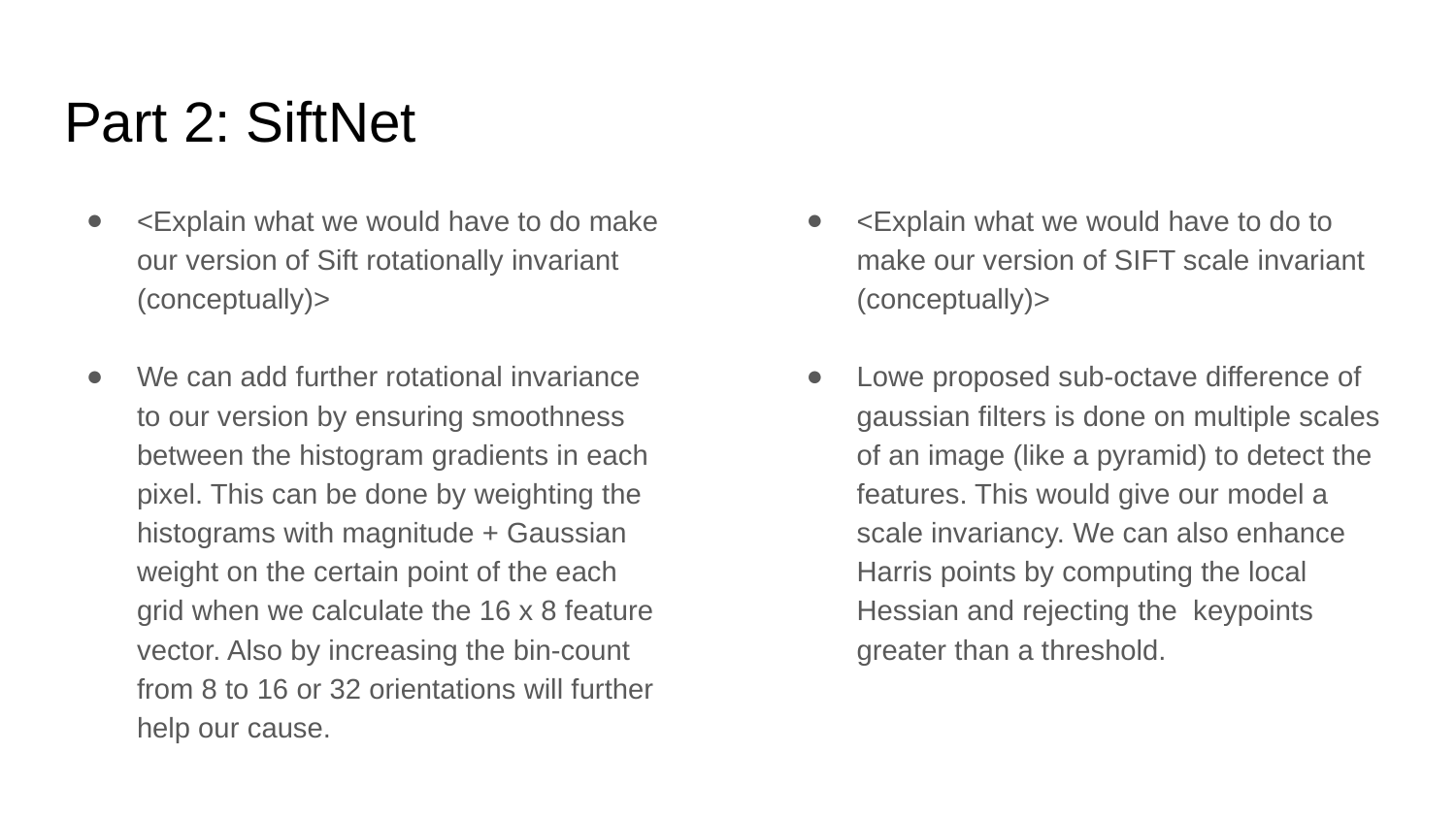

# Part 2: SiftNet
<Explain what we would have to do make our version of Sift rotationally invariant (conceptually)>

We can add further rotational invariance to our version by ensuring smoothness between the histogram gradients in each pixel. This can be done by weighting the histograms with magnitude + Gaussian weight on the certain point of the each grid when we calculate the 16 x 8 feature vector. Also by increasing the bin-count from 8 to 16 or 32 orientations will further help our cause.

<Explain what we would have to do to make our version of SIFT scale invariant (conceptually)>

Lowe proposed sub-octave difference of gaussian filters is done on multiple scales of an image (like a pyramid) to detect the features. This would give our model a scale invariancy. We can also enhance Harris points by computing the local Hessian and rejecting the  keypoints greater than a threshold.